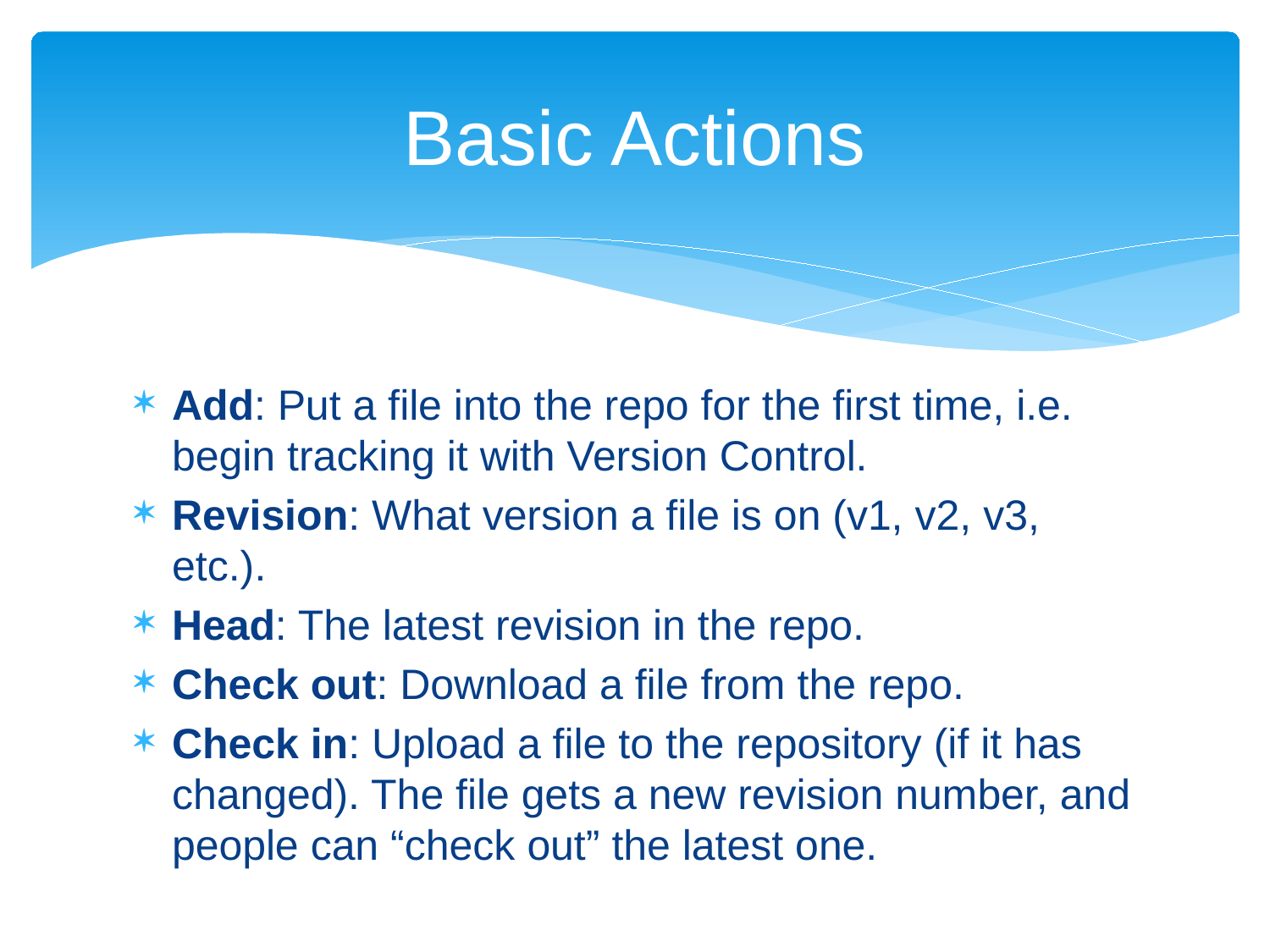

# Basic Actions
Add: Put a file into the repo for the first time, i.e. begin tracking it with Version Control.
Revision: What version a file is on (v1, v2, v3, etc.).
Head: The latest revision in the repo.
Check out: Download a file from the repo.
Check in: Upload a file to the repository (if it has changed). The file gets a new revision number, and people can “check out” the latest one.